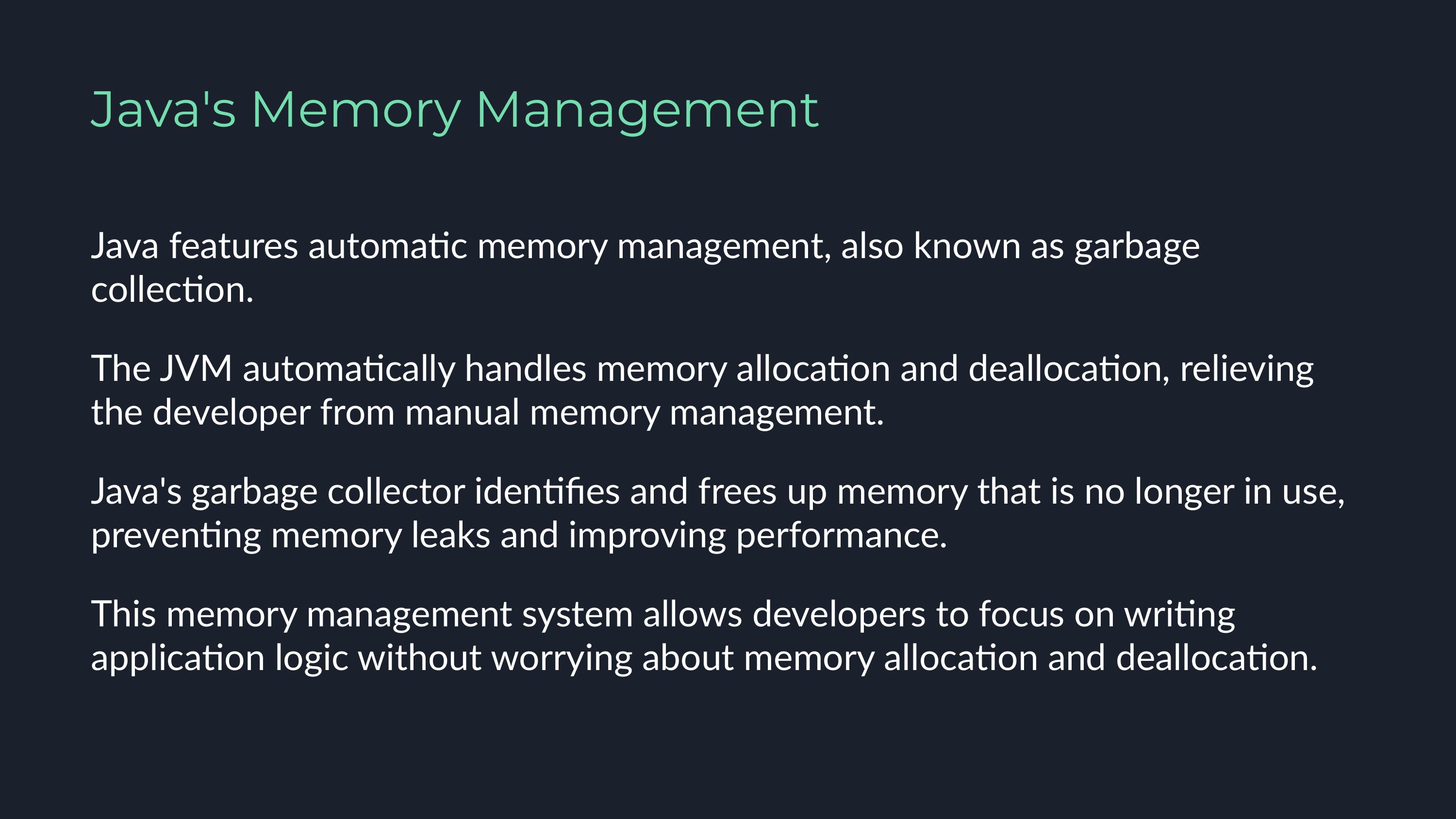

Java's Memory Management
Java features automatic memory management, also known as garbage collection.
The JVM automatically handles memory allocation and deallocation, relieving the developer from manual memory management.
Java's garbage collector identifies and frees up memory that is no longer in use, preventing memory leaks and improving performance.
This memory management system allows developers to focus on writing application logic without worrying about memory allocation and deallocation.